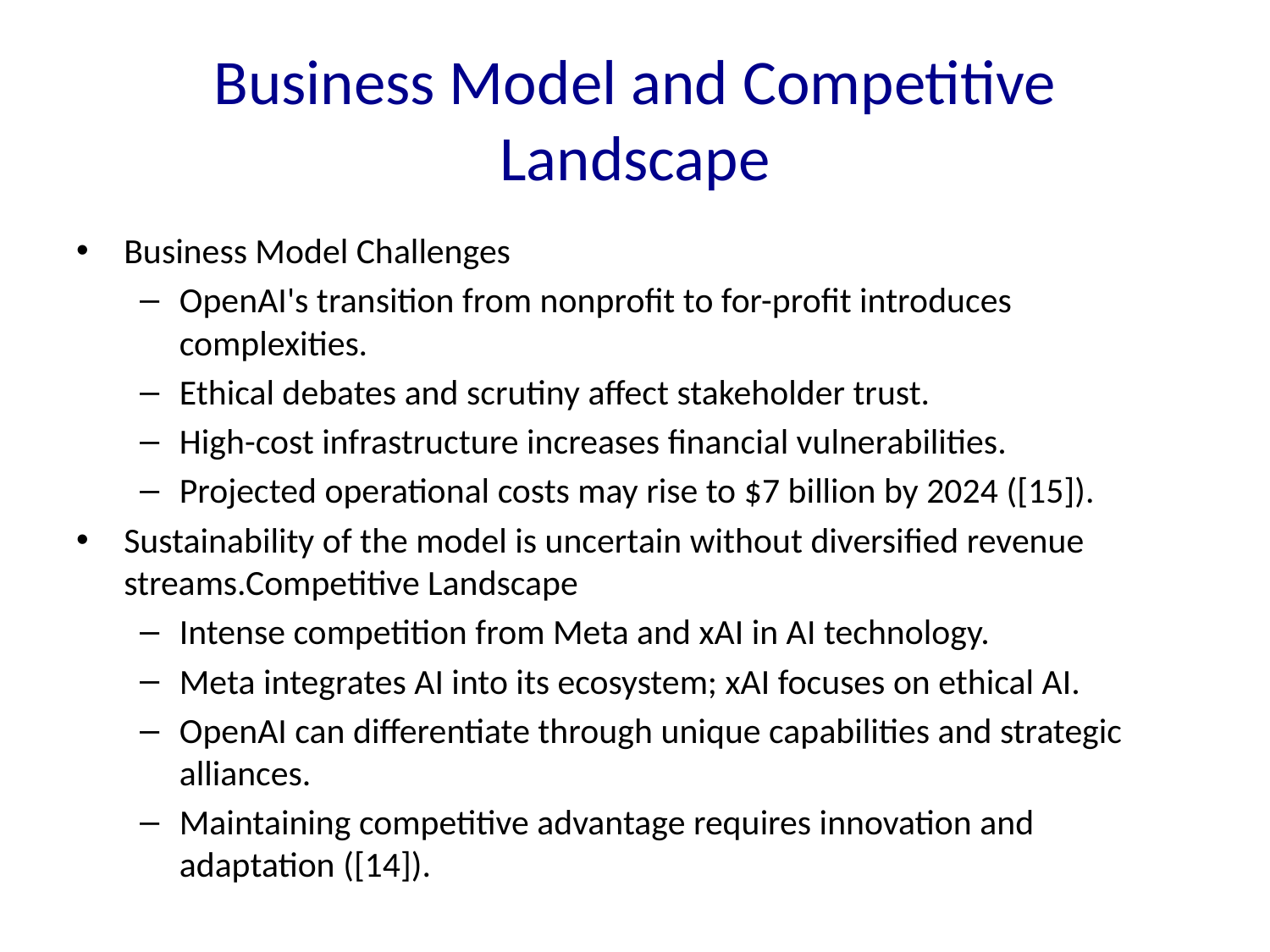

# Business Model and Competitive Landscape
Business Model Challenges
OpenAI's transition from nonprofit to for-profit introduces complexities.
Ethical debates and scrutiny affect stakeholder trust.
High-cost infrastructure increases financial vulnerabilities.
Projected operational costs may rise to $7 billion by 2024 ([15]).
Sustainability of the model is uncertain without diversified revenue streams.Competitive Landscape
Intense competition from Meta and xAI in AI technology.
Meta integrates AI into its ecosystem; xAI focuses on ethical AI.
OpenAI can differentiate through unique capabilities and strategic alliances.
Maintaining competitive advantage requires innovation and adaptation ([14]).